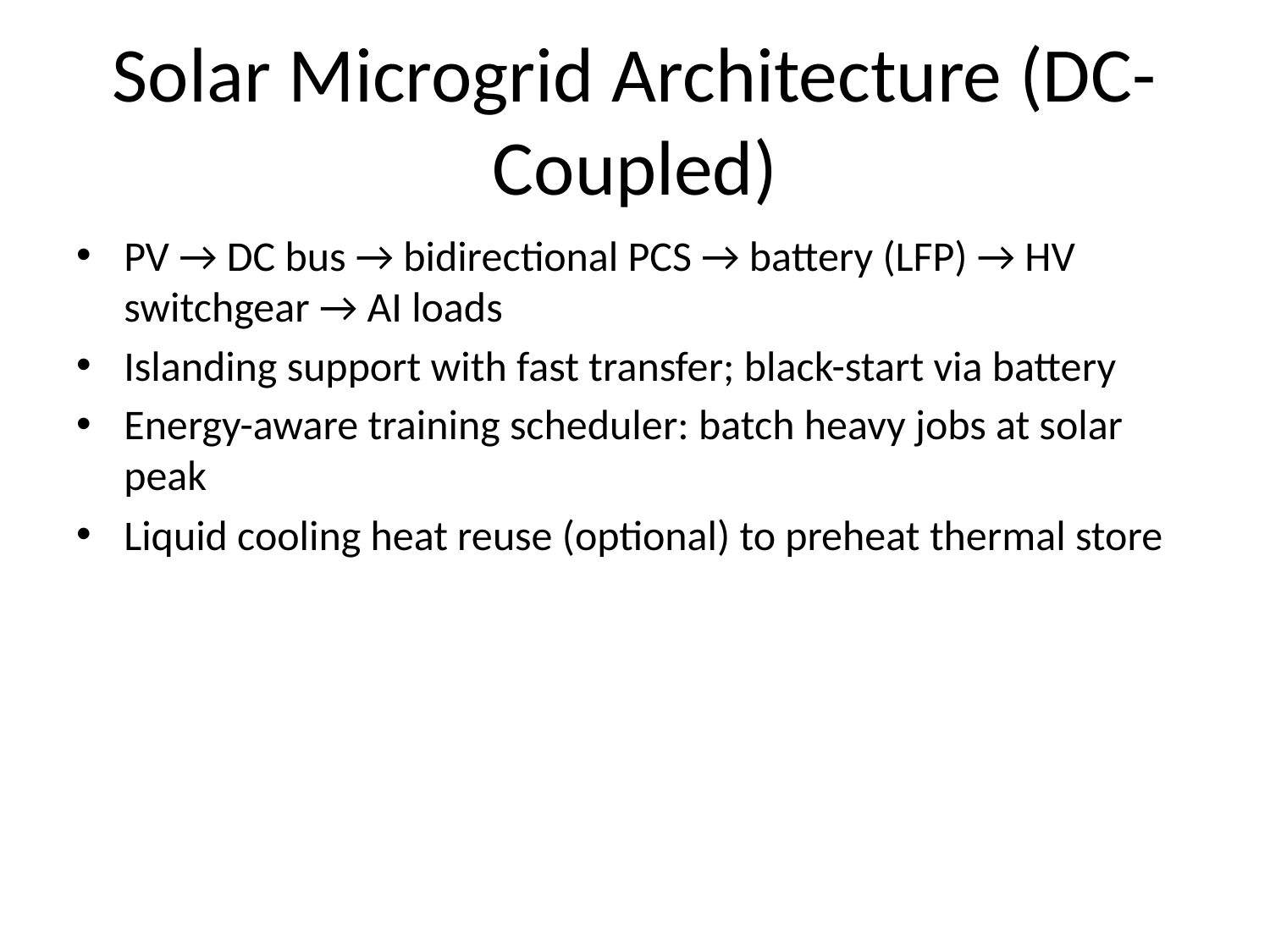

# Solar Microgrid Architecture (DC-Coupled)
PV → DC bus → bidirectional PCS → battery (LFP) → HV switchgear → AI loads
Islanding support with fast transfer; black-start via battery
Energy-aware training scheduler: batch heavy jobs at solar peak
Liquid cooling heat reuse (optional) to preheat thermal store